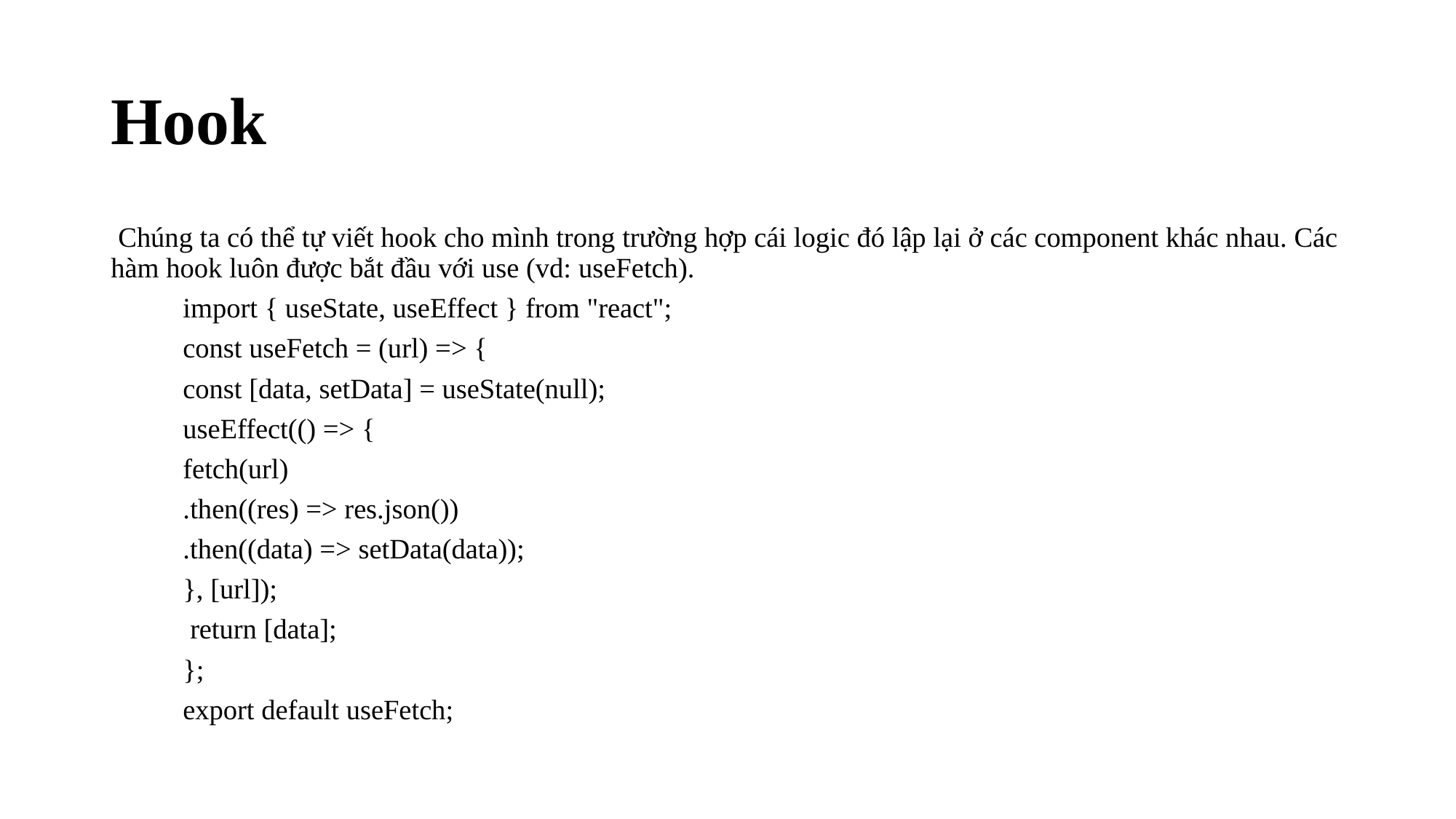

# Hook
 Chúng ta có thể tự viết hook cho mình trong trường hợp cái logic đó lập lại ở các component khác nhau. Các hàm hook luôn được bắt đầu với use (vd: useFetch).
	import { useState, useEffect } from "react";
	const useFetch = (url) => {
		const [data, setData] = useState(null);
		useEffect(() => {
			fetch(url)
			.then((res) => res.json())
			.then((data) => setData(data));
		}, [url]);
 		 return [data];
	};
	export default useFetch;